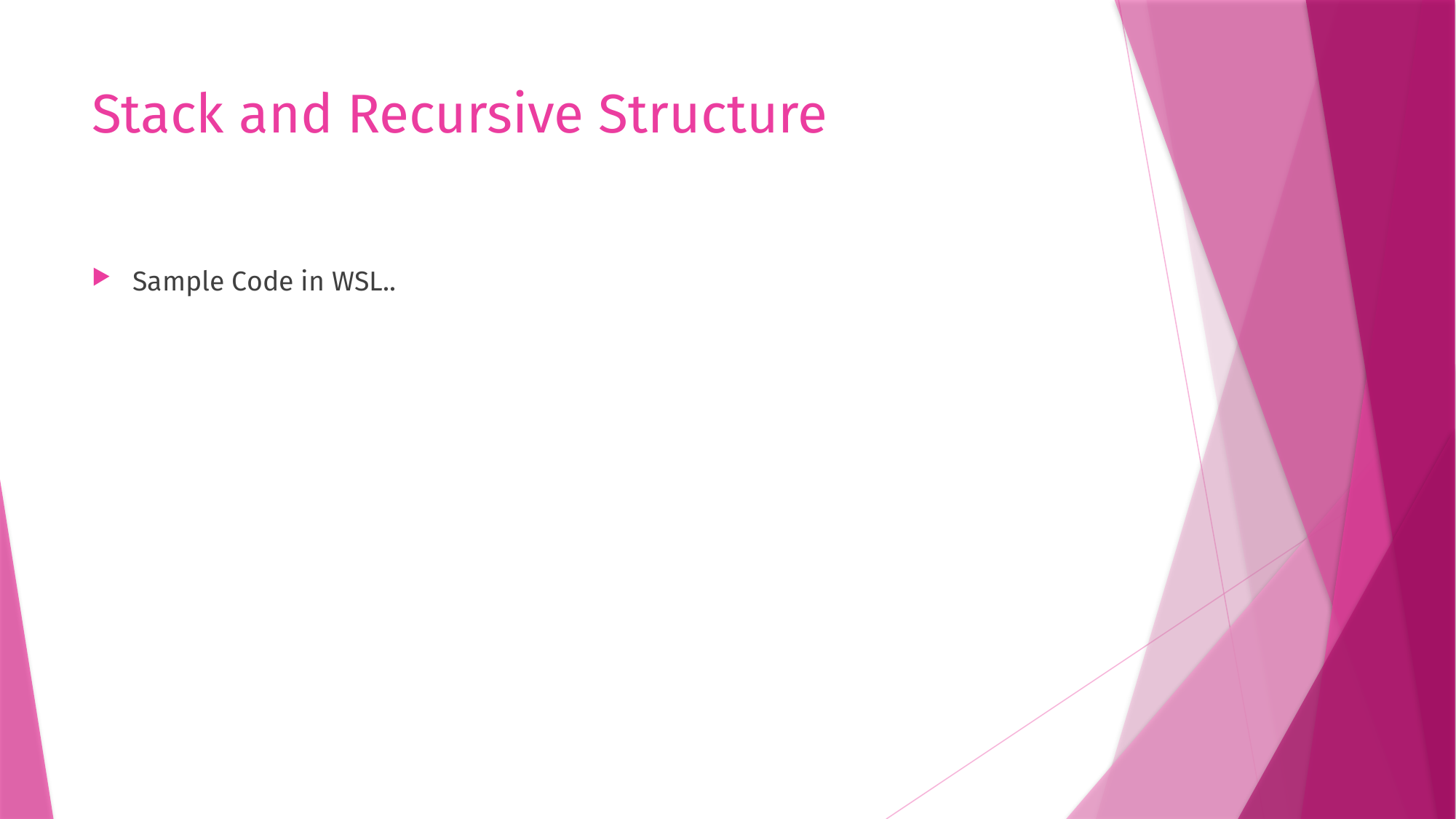

# Stack and Recursive Structure
Sample Code in WSL..